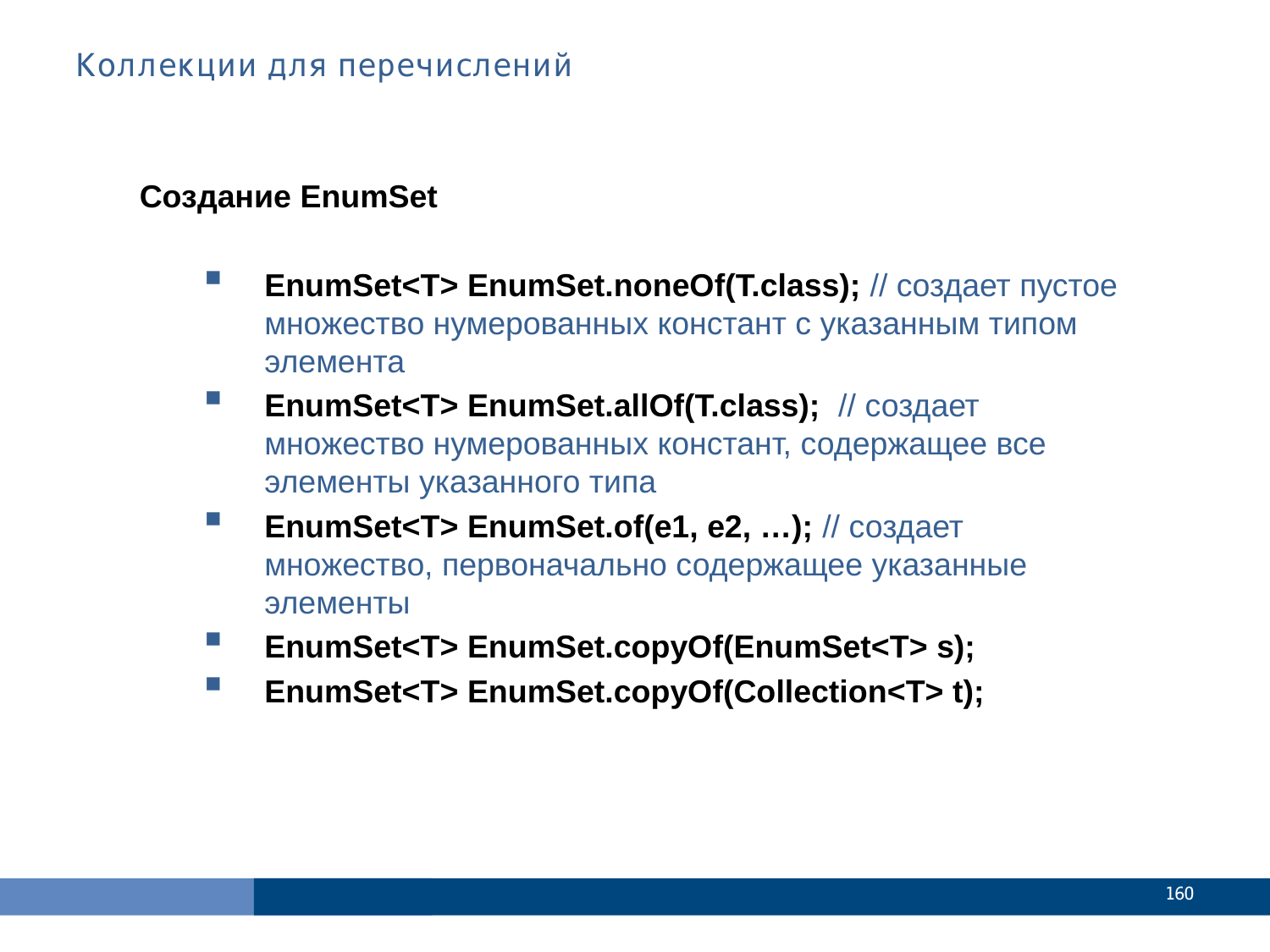

Коллекции для перечислений
Создание EnumSet

EnumSet<T> EnumSet.noneOf(T.class); // cоздает пустое множество нумерованных констант с указанным типом элемента
EnumSet<T> EnumSet.allOf(T.class);  // создает множество нумерованных констант, содержащее все элементы указанного типа
EnumSet<T> EnumSet.of(e1, e2, …); // создает множество, первоначально содержащее указанные элементы
EnumSet<T> EnumSet.copyOf(EnumSet<T> s);
EnumSet<T> EnumSet.copyOf(Collection<T> t);

160